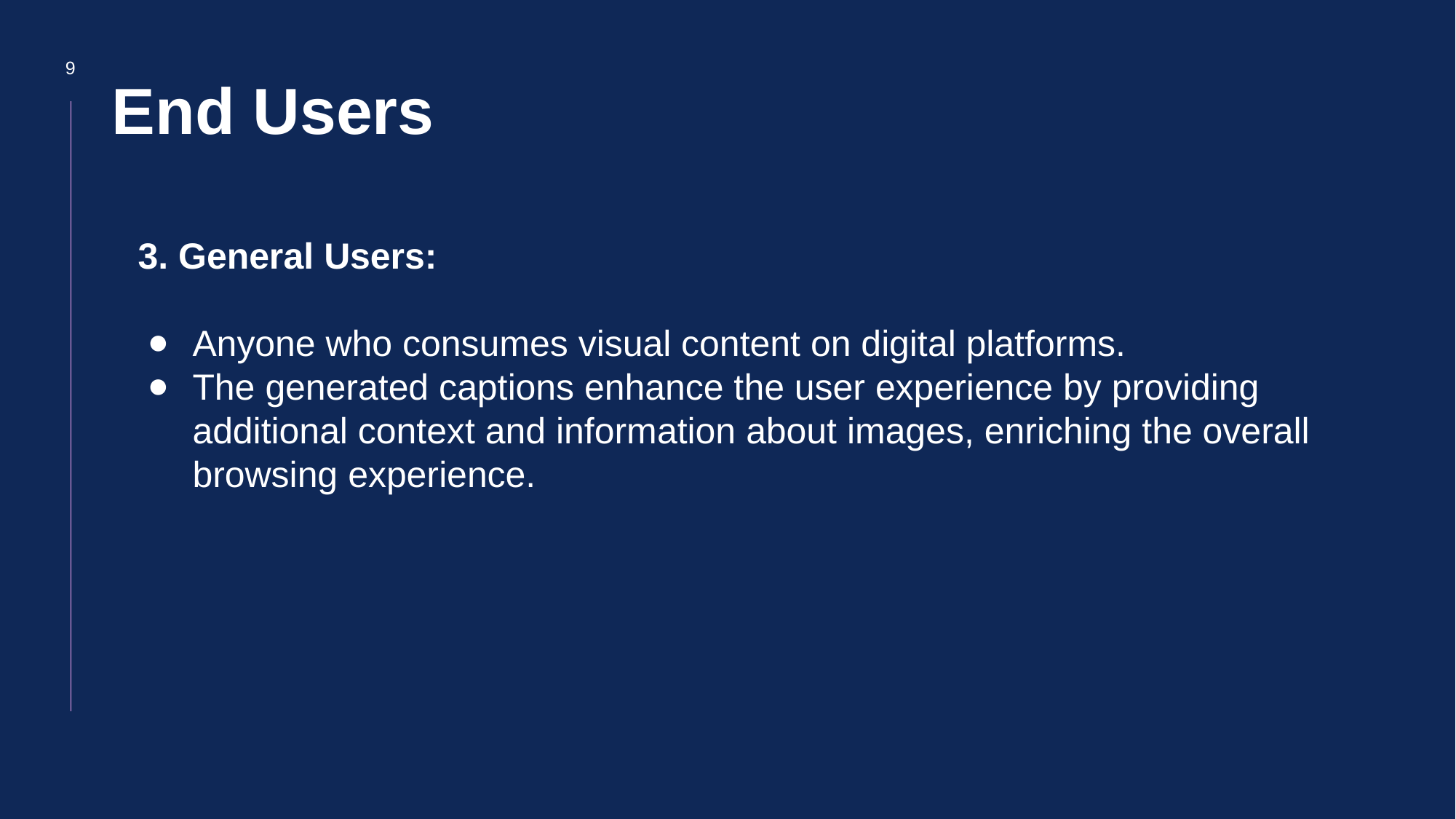

# End Users
9
3. General Users:

Anyone who consumes visual content on digital platforms.
The generated captions enhance the user experience by providing additional context and information about images, enriching the overall browsing experience.